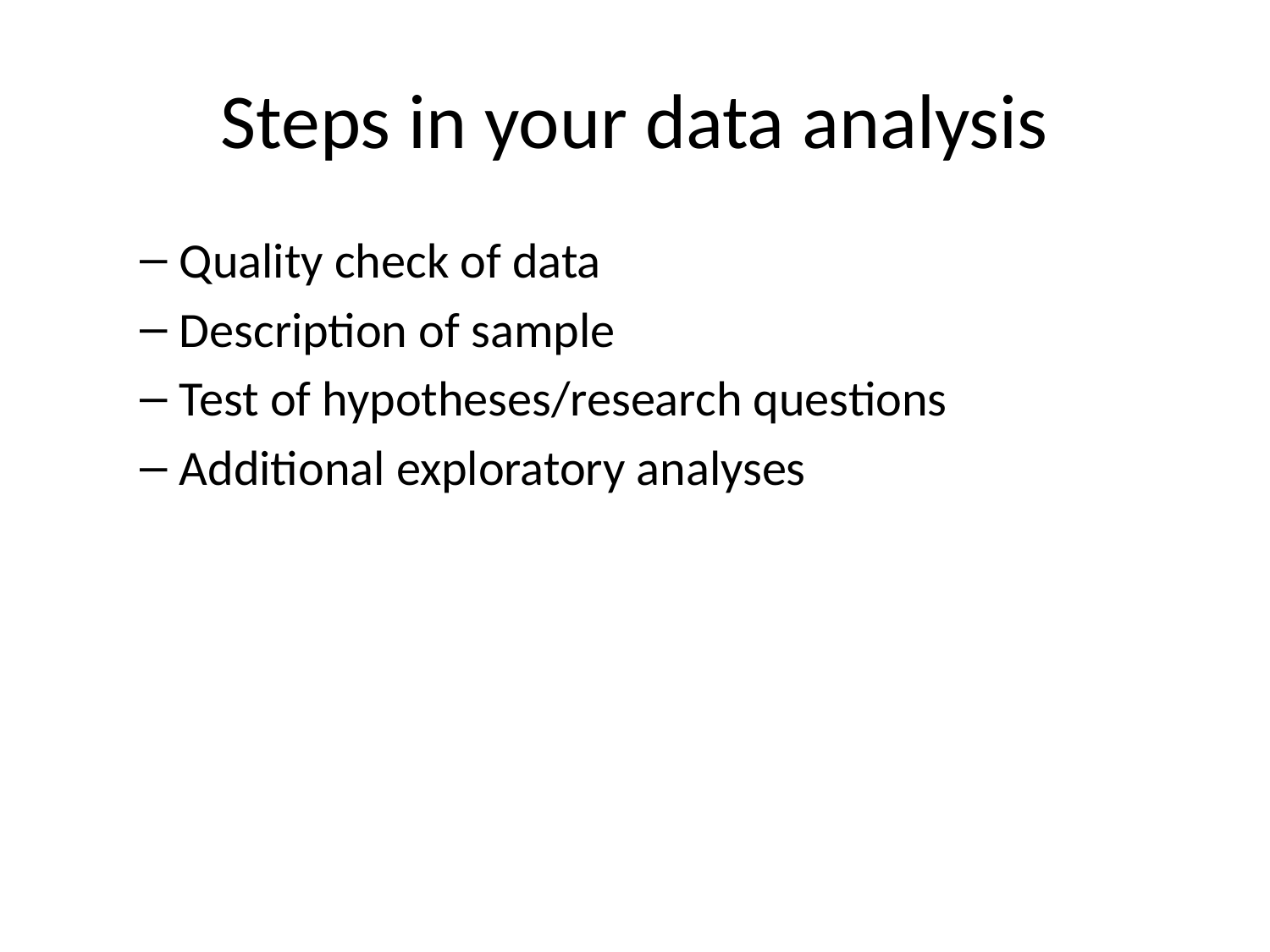

# Steps in your data analysis
Quality check of data
Description of sample
Test of hypotheses/research questions
Additional exploratory analyses